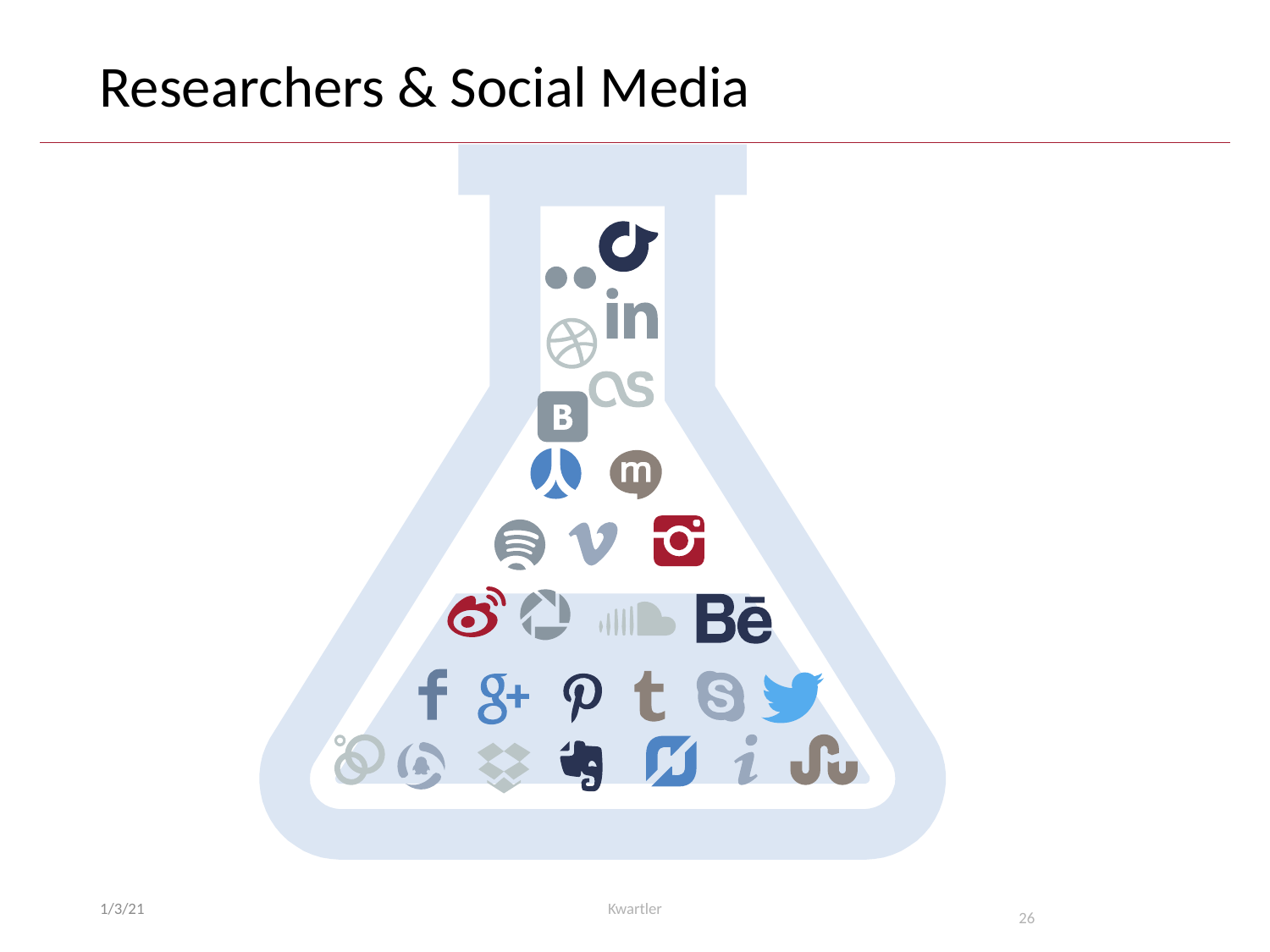

# Researchers & Social Media

1/3/21
Kwartler
26